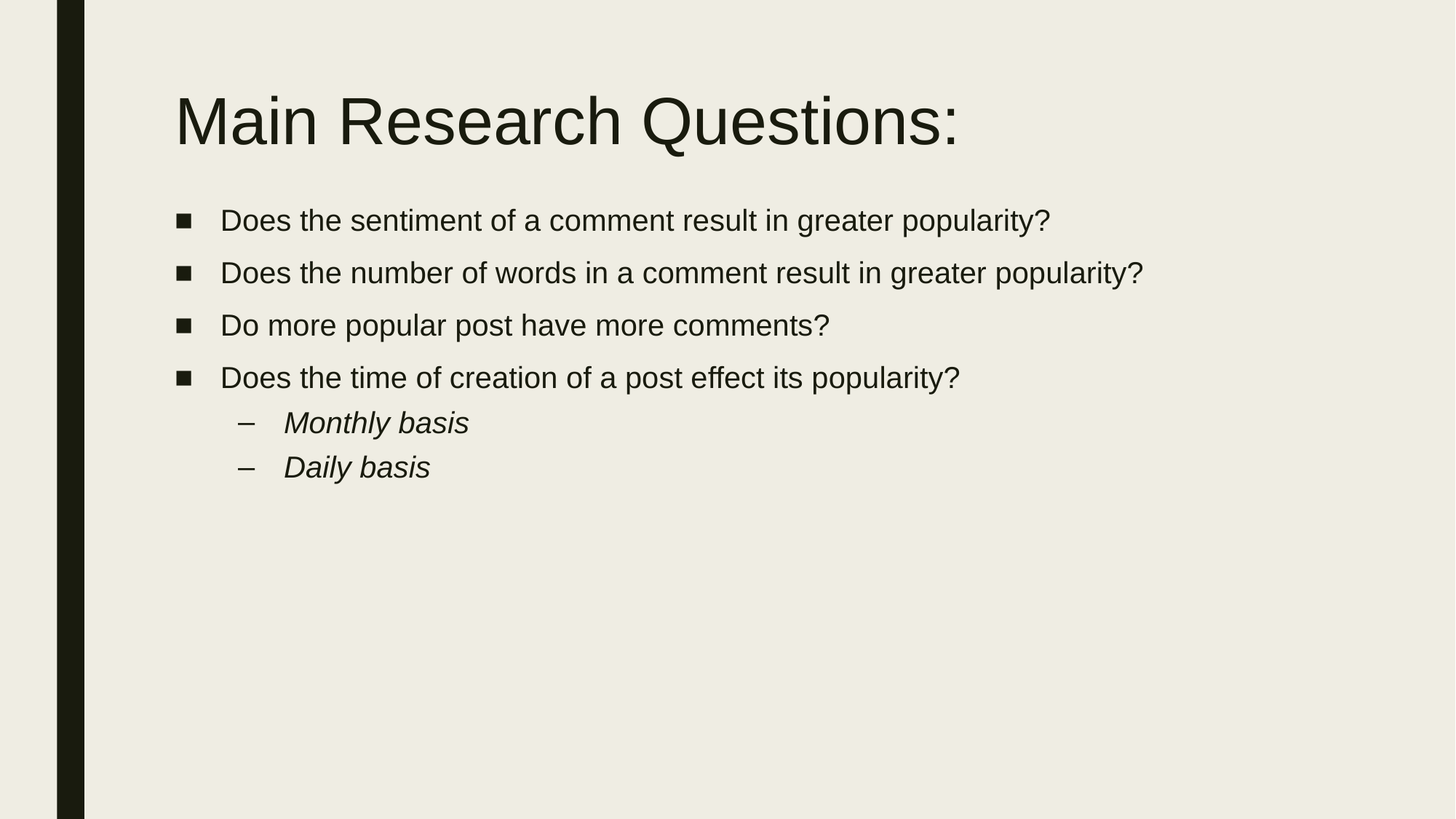

# Main Research Questions:
Does the sentiment of a comment result in greater popularity?
Does the number of words in a comment result in greater popularity?
Do more popular post have more comments?
Does the time of creation of a post effect its popularity?
Monthly basis
Daily basis